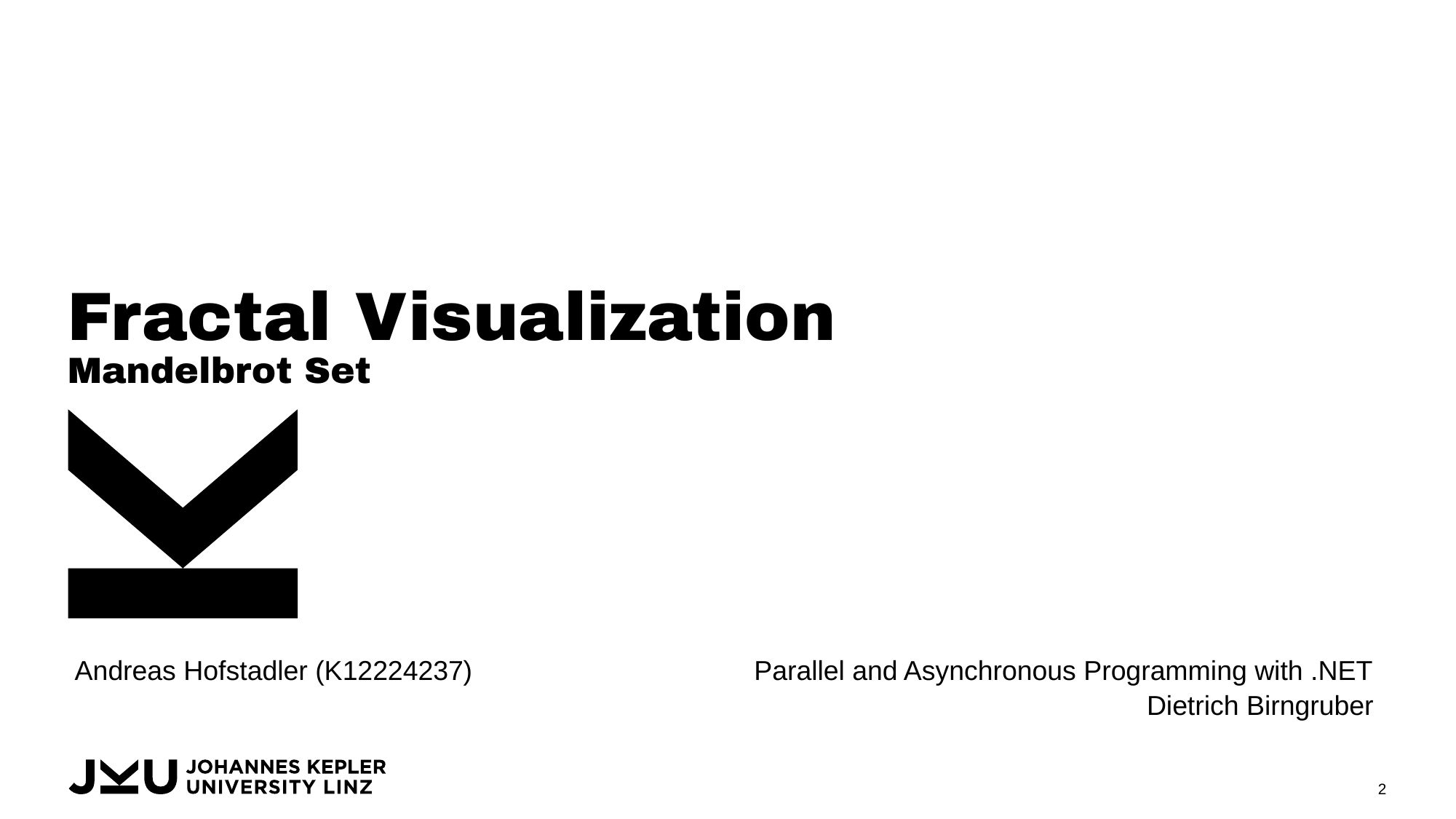

# Fractal Visualization Mandelbrot Set
Andreas Hofstadler (K12224237)                                     Parallel and Asynchronous Programming with .NET Dietrich Birngruber
2